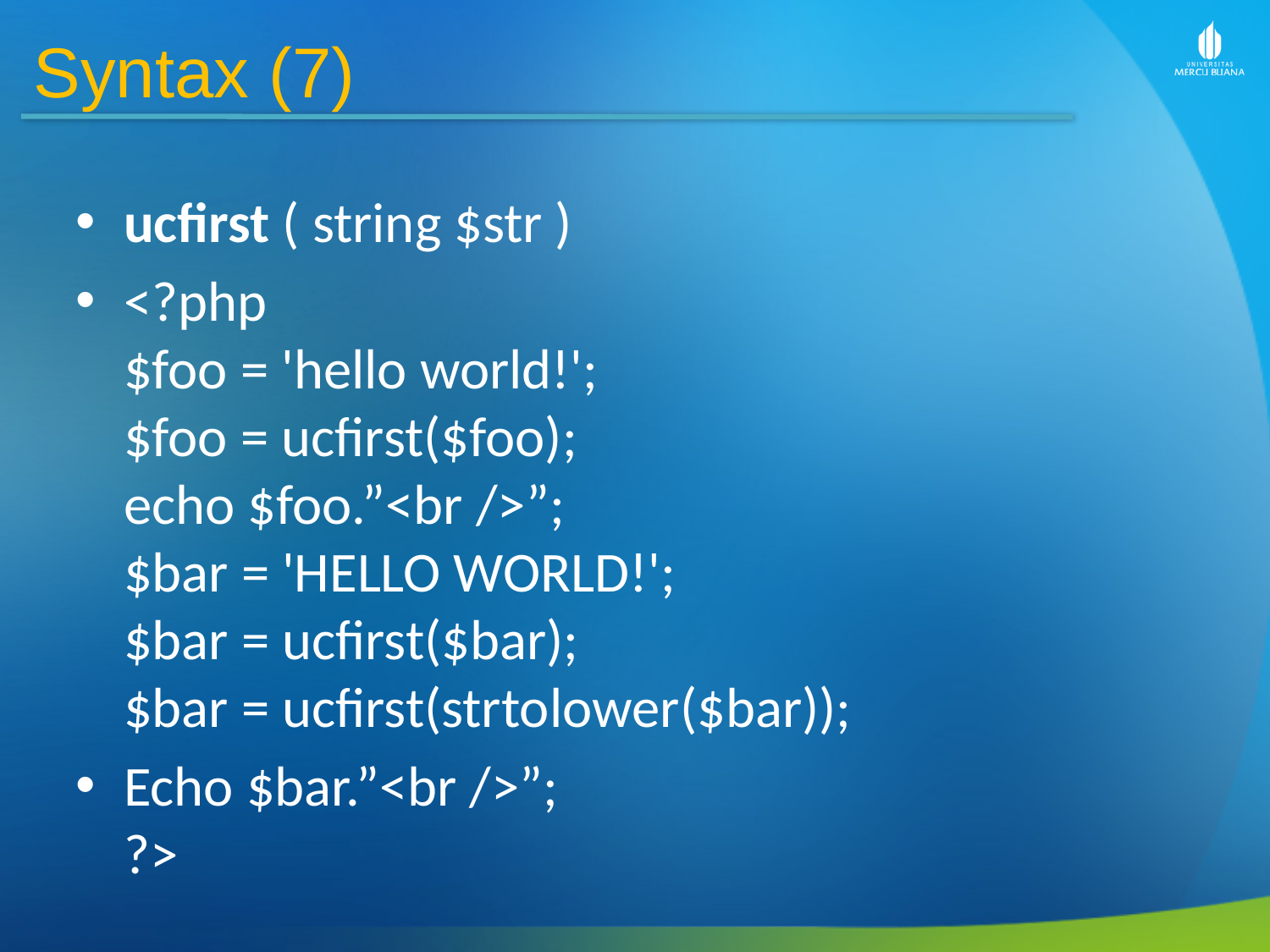

Syntax (7)
ucfirst ( string $str )
<?php
$foo = 'hello world!';
$foo = ucfirst($foo);
echo $foo.”<br />”;
$bar = 'HELLO WORLD!';
$bar = ucfirst($bar);
$bar = ucfirst(strtolower($bar));
Echo $bar.”<br />”;
?>